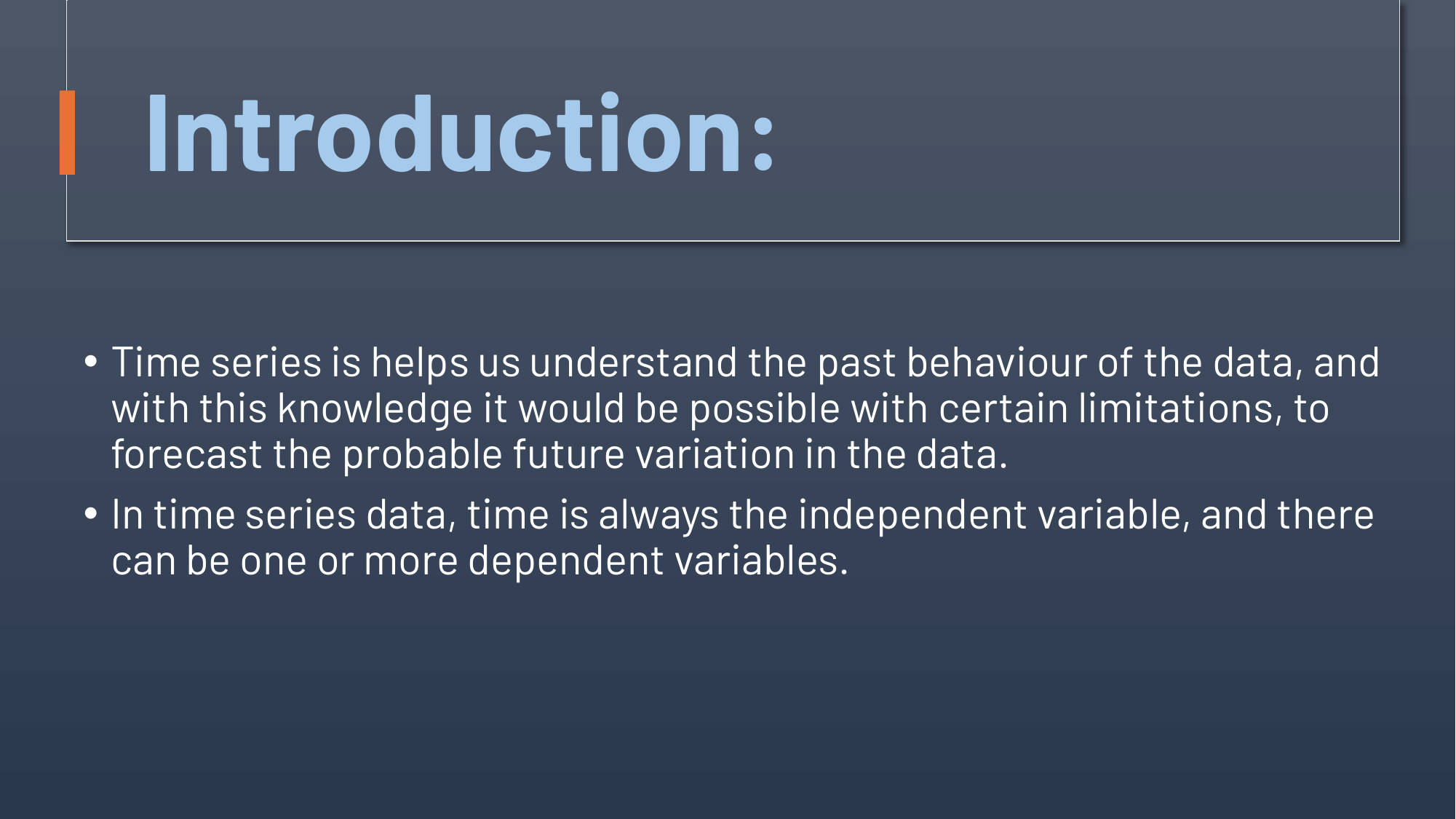

# Introduction:

Time series is helps us understand the past behaviour of the data, and with this knowledge it would be possible with certain limitations, to forecast the probable future variation in the data.
In time series data, time is always the independent variable, and there can be one or more dependent variables.